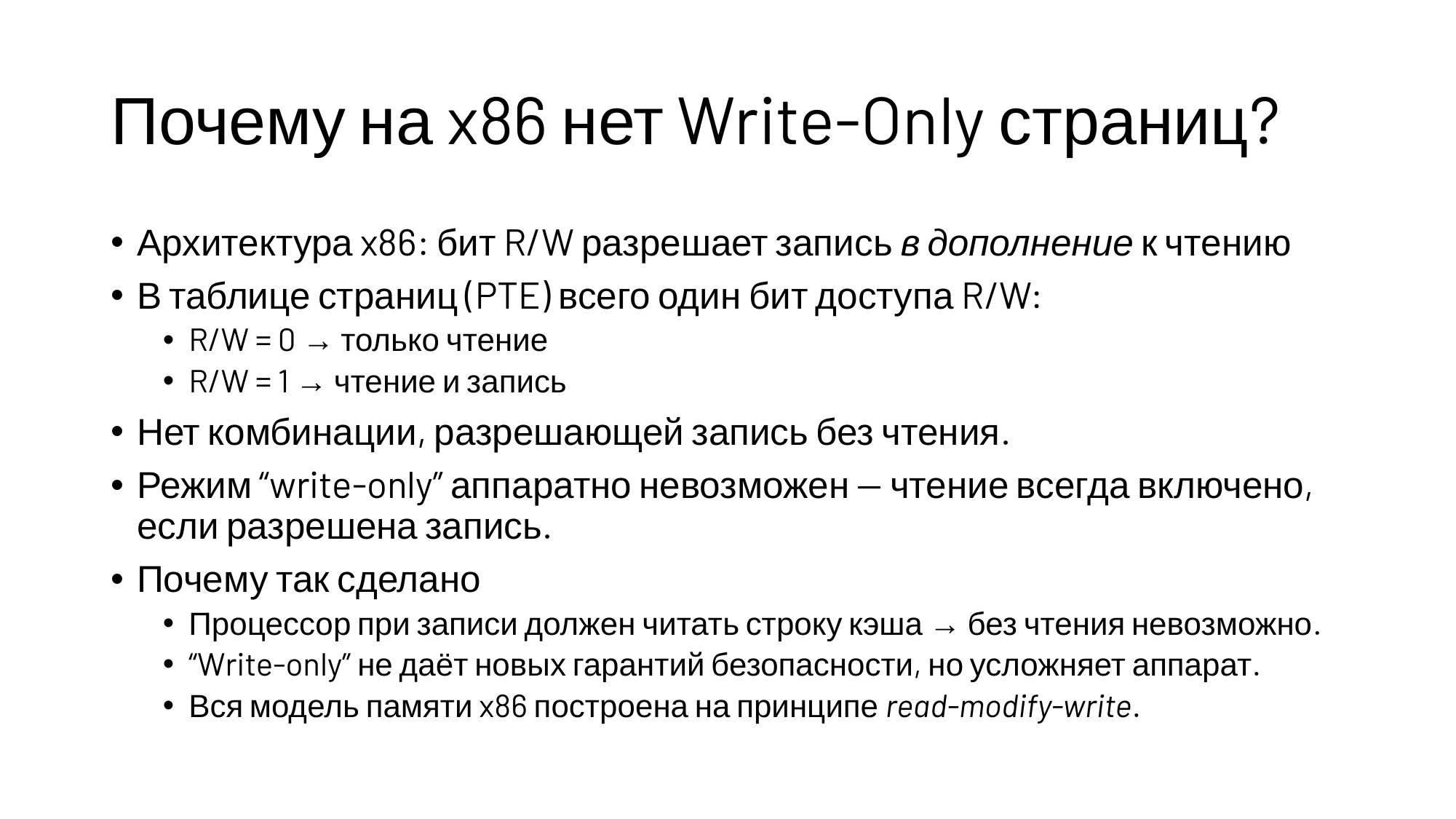

# Почему на x86 нет Write-Only страниц?
Архитектура x86: бит R/W разрешает запись в дополнение к чтению
В таблице страниц (PTE) всего один бит доступа R/W:
R/W = 0 → только чтение
R/W = 1 → чтение и запись
Нет комбинации, разрешающей запись без чтения.
Режим “write-only” аппаратно невозможен — чтение всегда включено, если разрешена запись.
Почему так сделано
Процессор при записи должен читать строку кэша → без чтения невозможно.
“Write-only” не даёт новых гарантий безопасности, но усложняет аппарат.
Вся модель памяти x86 построена на принципе read-modify-write.